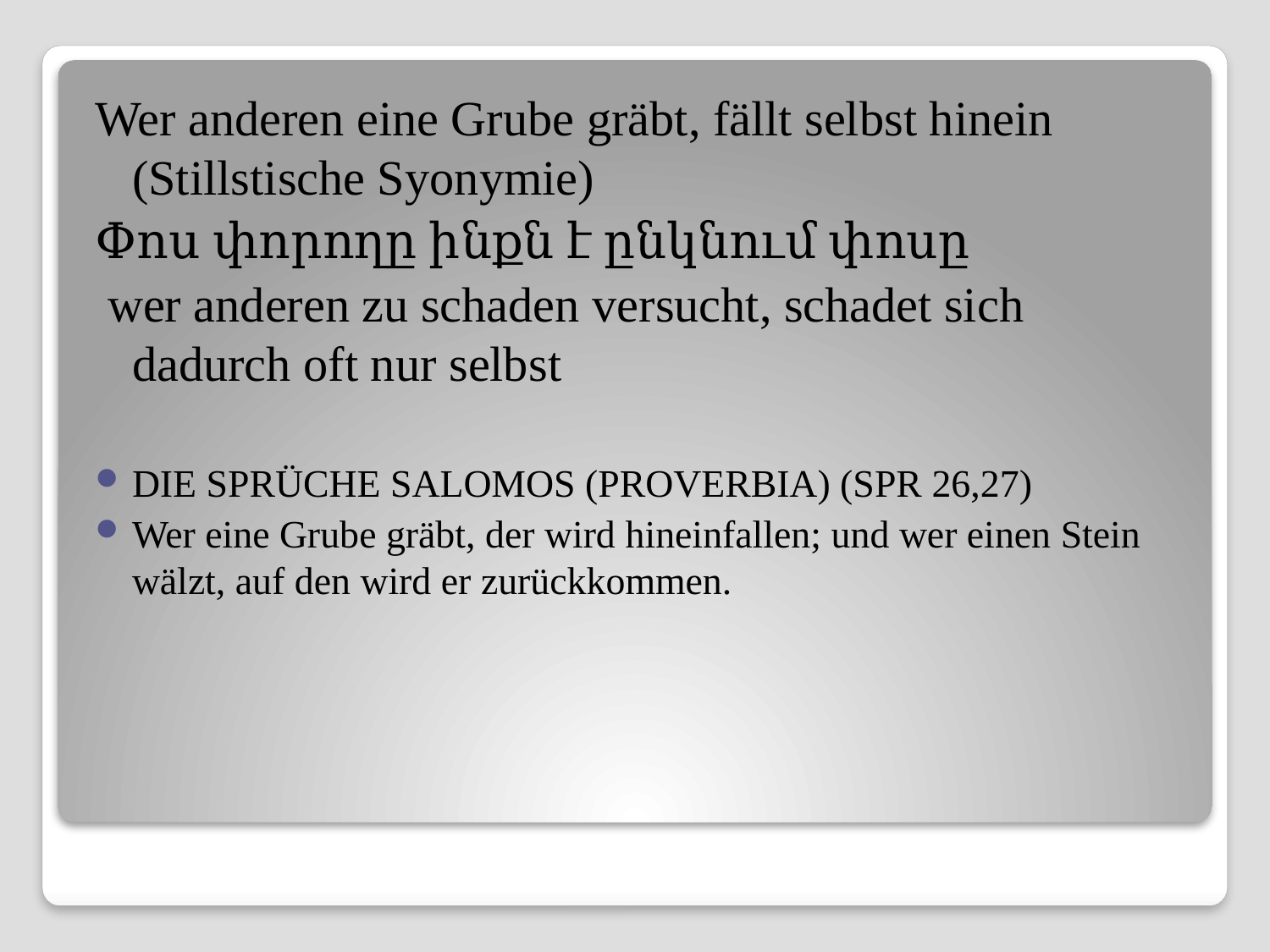

Wer anderen eine Grube gräbt, fällt selbst hinein (Stillstische Syonymie)
Փոս փորողը ինքն է ընկնում փոսը
 wer anderen zu schaden versucht, schadet sich dadurch oft nur selbst

DIE SPRÜCHE SALOMOS (PROVERBIA) (SPR 26,27)
Wer eine Grube gräbt, der wird hineinfallen; und wer einen Stein wälzt, auf den wird er zurückkommen.